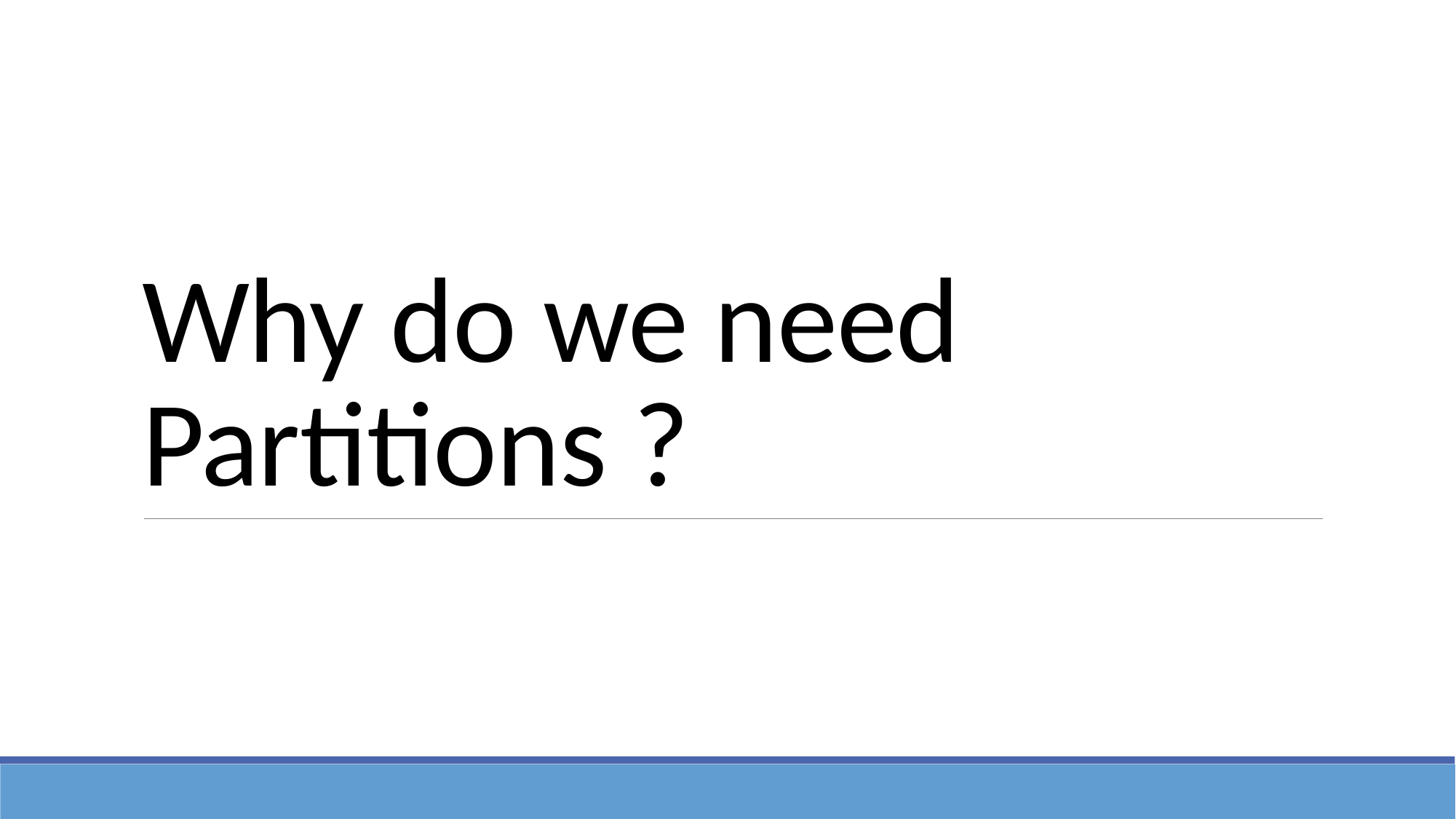

# Why do we need Partitions ?